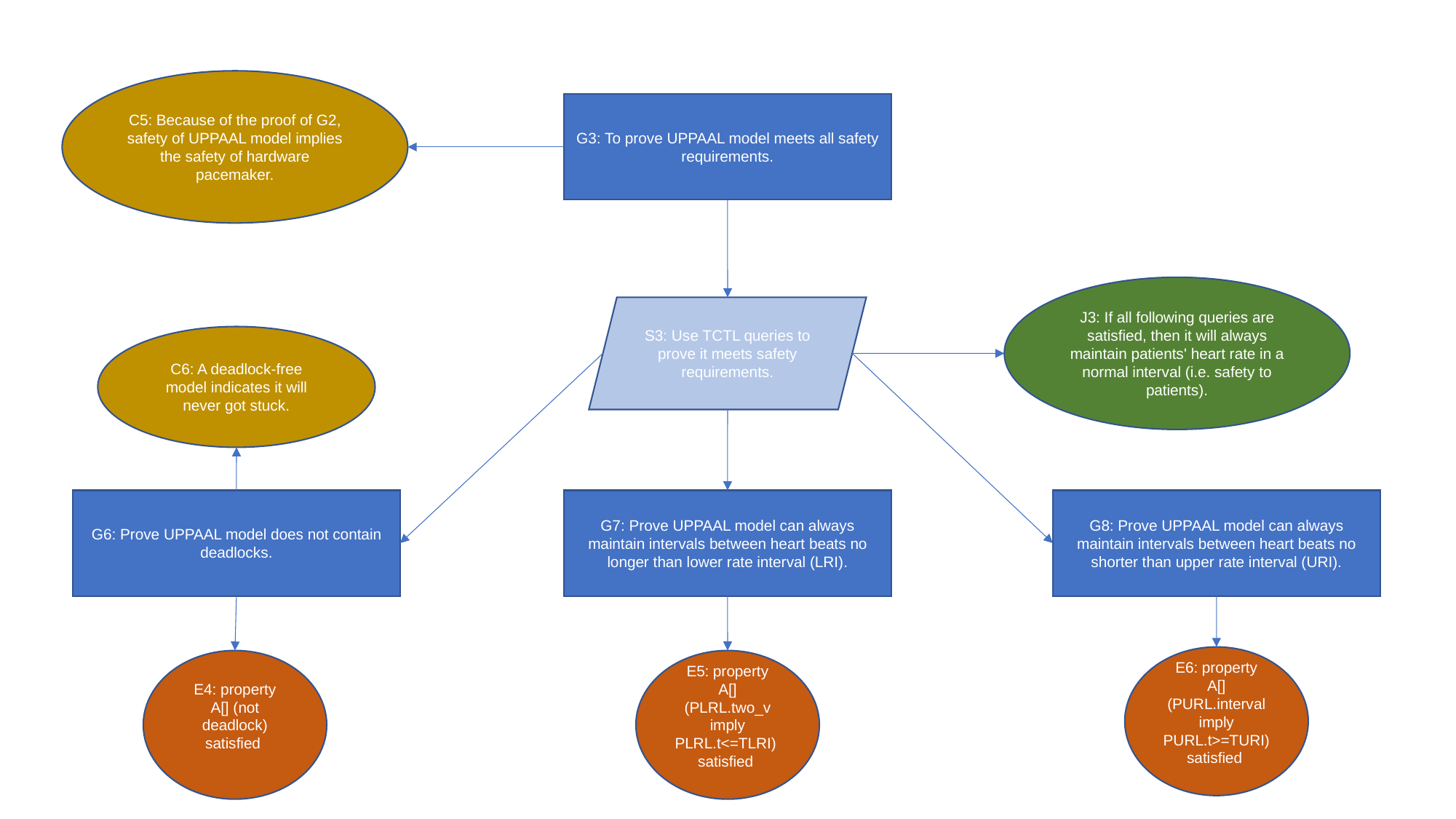

C5: Because of the proof of G2, safety of UPPAAL model implies the safety of hardware pacemaker.
G3: To prove UPPAAL model meets all safety requirements.
J3: If all following queries are satisfied, then it will always maintain patients' heart rate in a normal interval (i.e. safety to patients).
S3: Use TCTL queries to prove it meets safety requirements.
C6: A deadlock-free model indicates it will never got stuck.
G6: Prove UPPAAL model does not contain deadlocks.
G8: Prove UPPAAL model can always maintain intervals between heart beats no shorter than upper rate interval (URI).
G7: Prove UPPAAL model can always maintain intervals between heart beats no longer than lower rate interval (LRI).
E6: property
A[] (PURL.interval imply PURL.t>=TURI)
satisfied

E4: property
A[] (not deadlock) satisfied

E5: property
A[] (PLRL.two_v imply PLRL.t<=TLRI)
satisfied